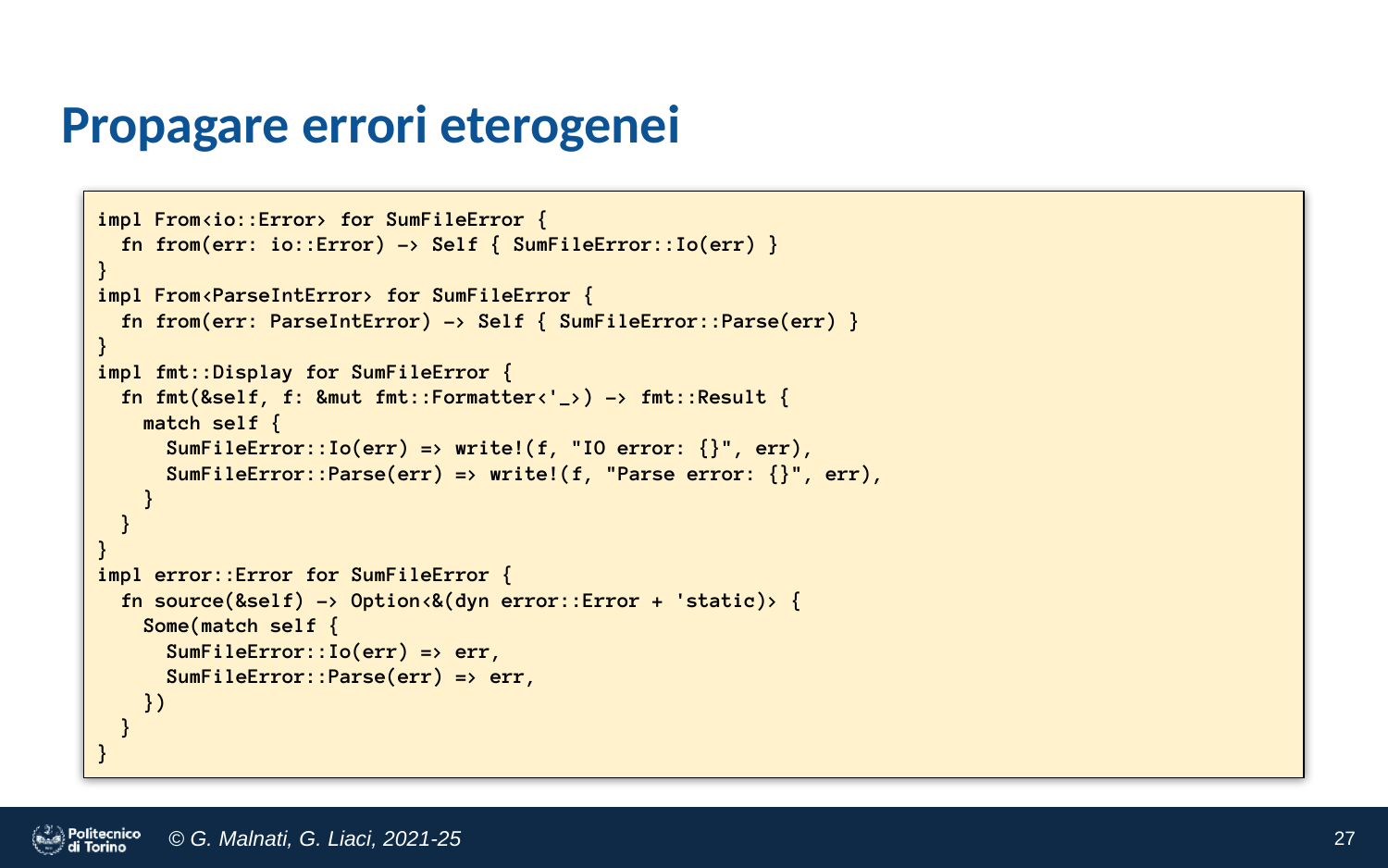

# Propagare errori eterogenei
impl From<io::Error> for SumFileError {
  fn from(err: io::Error) -> Self { SumFileError::Io(err) }
}
impl From<ParseIntError> for SumFileError {
  fn from(err: ParseIntError) -> Self { SumFileError::Parse(err) }
}
impl fmt::Display for SumFileError {
  fn fmt(&self, f: &mut fmt::Formatter<'_>) -> fmt::Result {
    match self {
      SumFileError::Io(err) => write!(f, "IO error: {}", err),
      SumFileError::Parse(err) => write!(f, "Parse error: {}", err),
    }
  }
}
impl error::Error for SumFileError {
  fn source(&self) -> Option<&(dyn error::Error + 'static)> {
    Some(match self {
      SumFileError::Io(err) => err,
      SumFileError::Parse(err) => err,
    })
  }
}
27